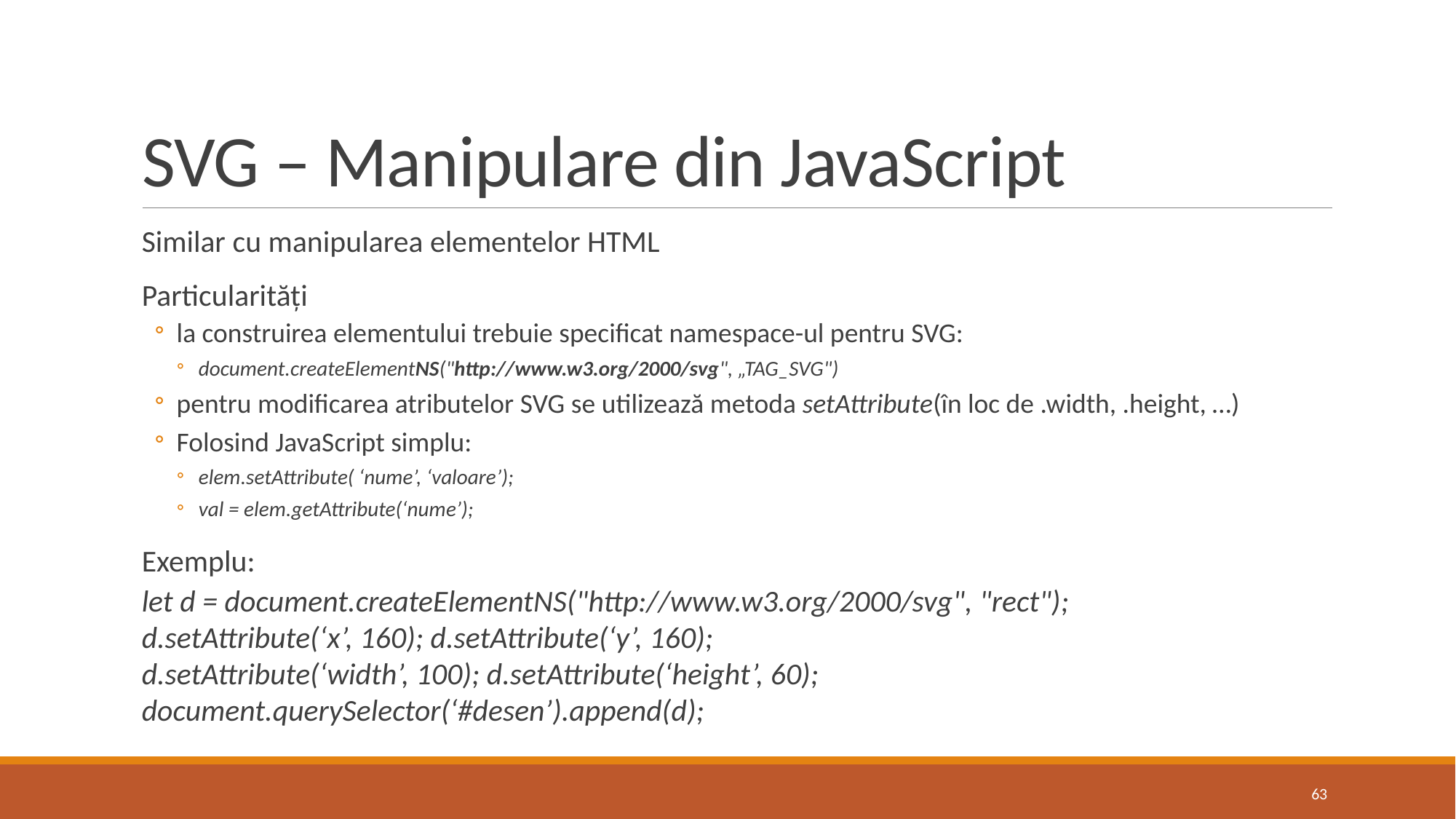

# SVG – Manipulare din JavaScript
Similar cu manipularea elementelor HTML
Particularități
la construirea elementului trebuie specificat namespace-ul pentru SVG:
document.createElementNS("http://www.w3.org/2000/svg", „TAG_SVG")
pentru modificarea atributelor SVG se utilizează metoda setAttribute(în loc de .width, .height, …)
Folosind JavaScript simplu:
elem.setAttribute( ‘nume’, ‘valoare’);
val = elem.getAttribute(‘nume’);
Exemplu:
let d = document.createElementNS("http://www.w3.org/2000/svg", "rect");
d.setAttribute(‘x’, 160); d.setAttribute(‘y’, 160);
d.setAttribute(‘width’, 100); d.setAttribute(‘height’, 60);
document.querySelector(‘#desen’).append(d);
63